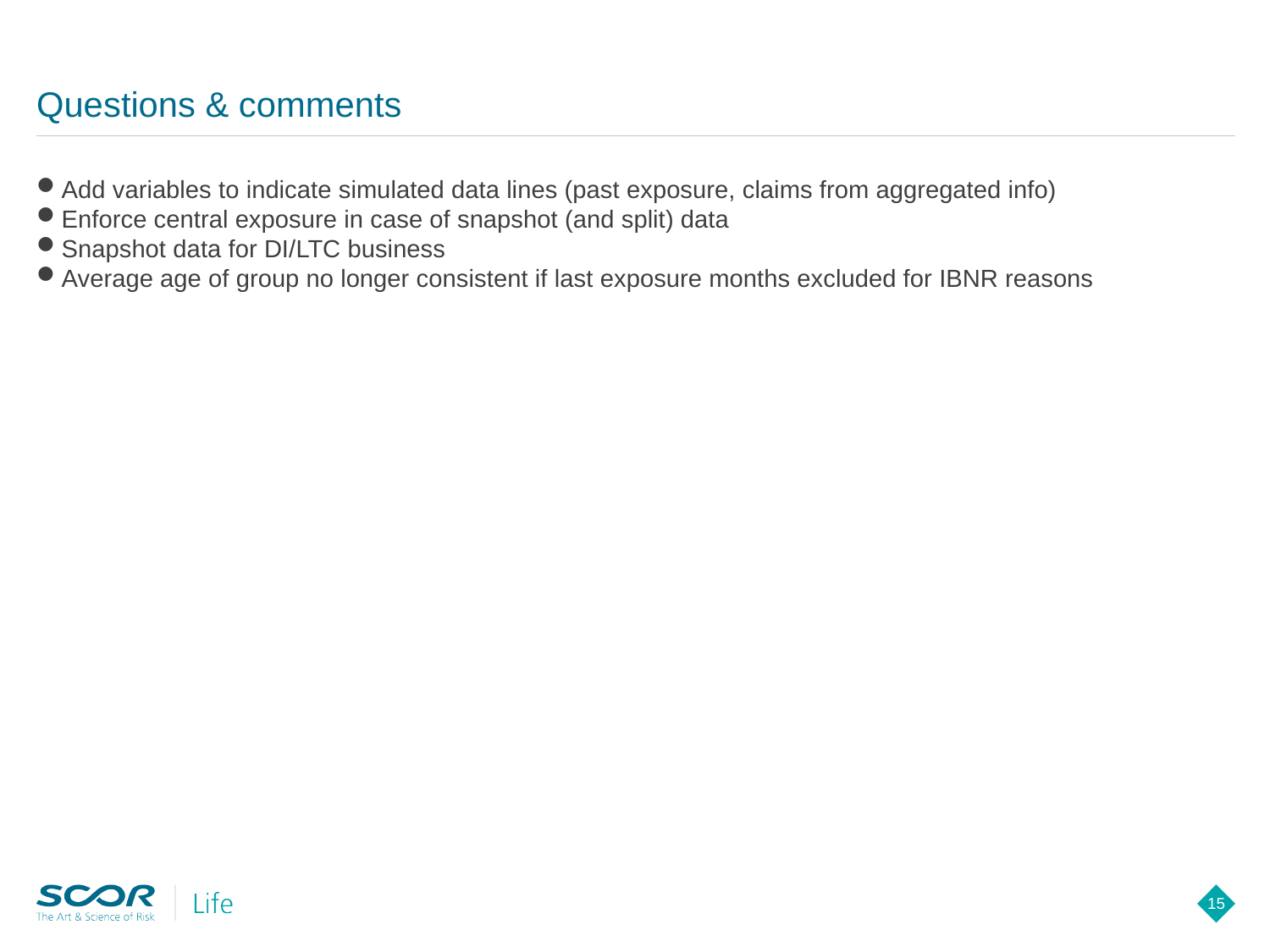

# Questions & comments
Add variables to indicate simulated data lines (past exposure, claims from aggregated info)
Enforce central exposure in case of snapshot (and split) data
Snapshot data for DI/LTC business
Average age of group no longer consistent if last exposure months excluded for IBNR reasons